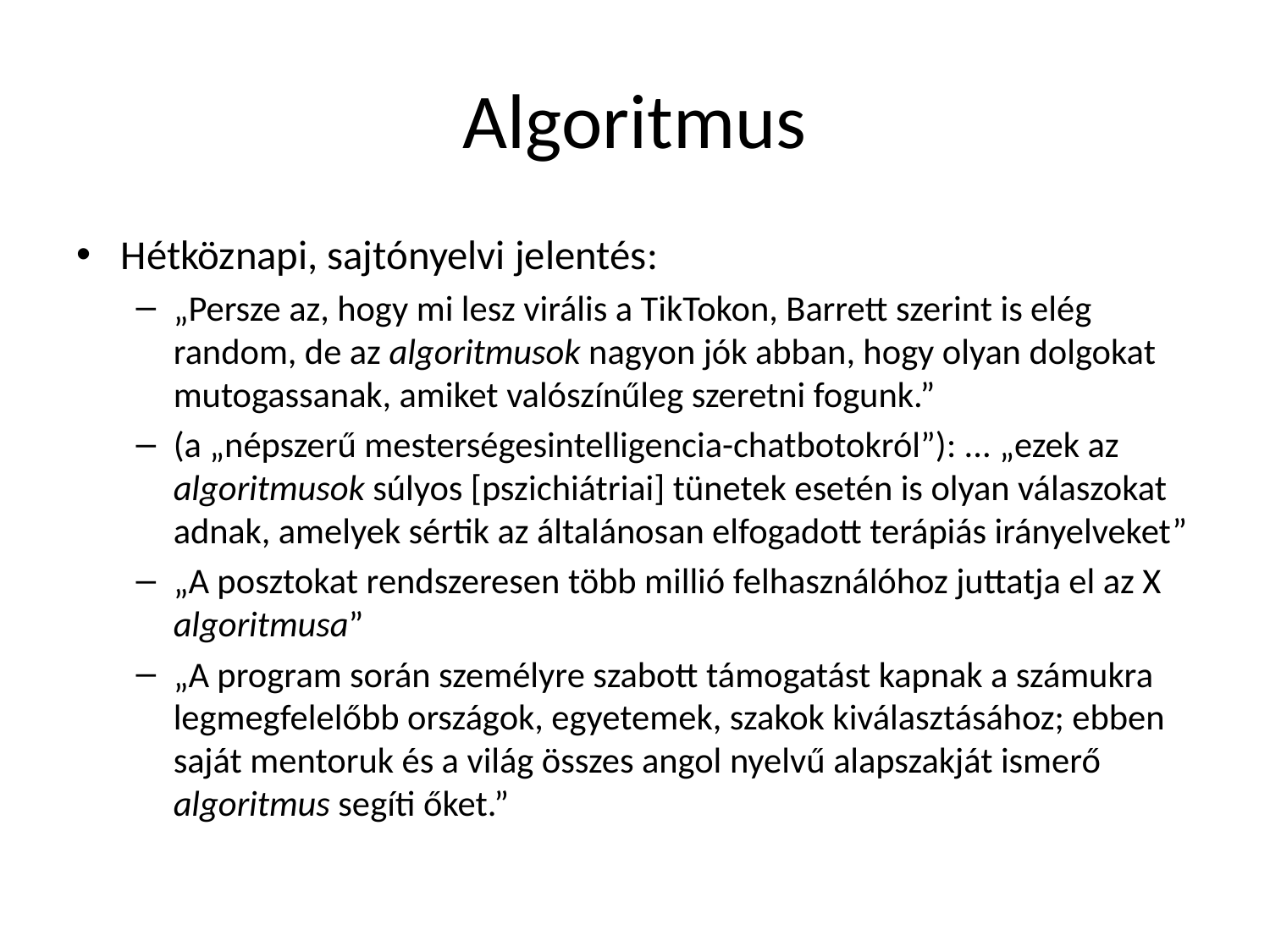

# Algoritmus
Hétköznapi, sajtónyelvi jelentés:
„Persze az, hogy mi lesz virális a TikTokon, Barrett szerint is elég random, de az algoritmusok nagyon jók abban, hogy olyan dolgokat mutogassanak, amiket valószínűleg szeretni fogunk.”
(a „népszerű mesterségesintelligencia-chatbotokról”): ... „ezek az algoritmusok súlyos [pszichiátriai] tünetek esetén is olyan válaszokat adnak, amelyek sértik az általánosan elfogadott terápiás irányelveket”
„A posztokat rendszeresen több millió felhasználóhoz juttatja el az X algoritmusa”
„A program során személyre szabott támogatást kapnak a számukra legmegfelelőbb országok, egyetemek, szakok kiválasztásához; ebben saját mentoruk és a világ összes angol nyelvű alapszakját ismerő algoritmus segíti őket.”